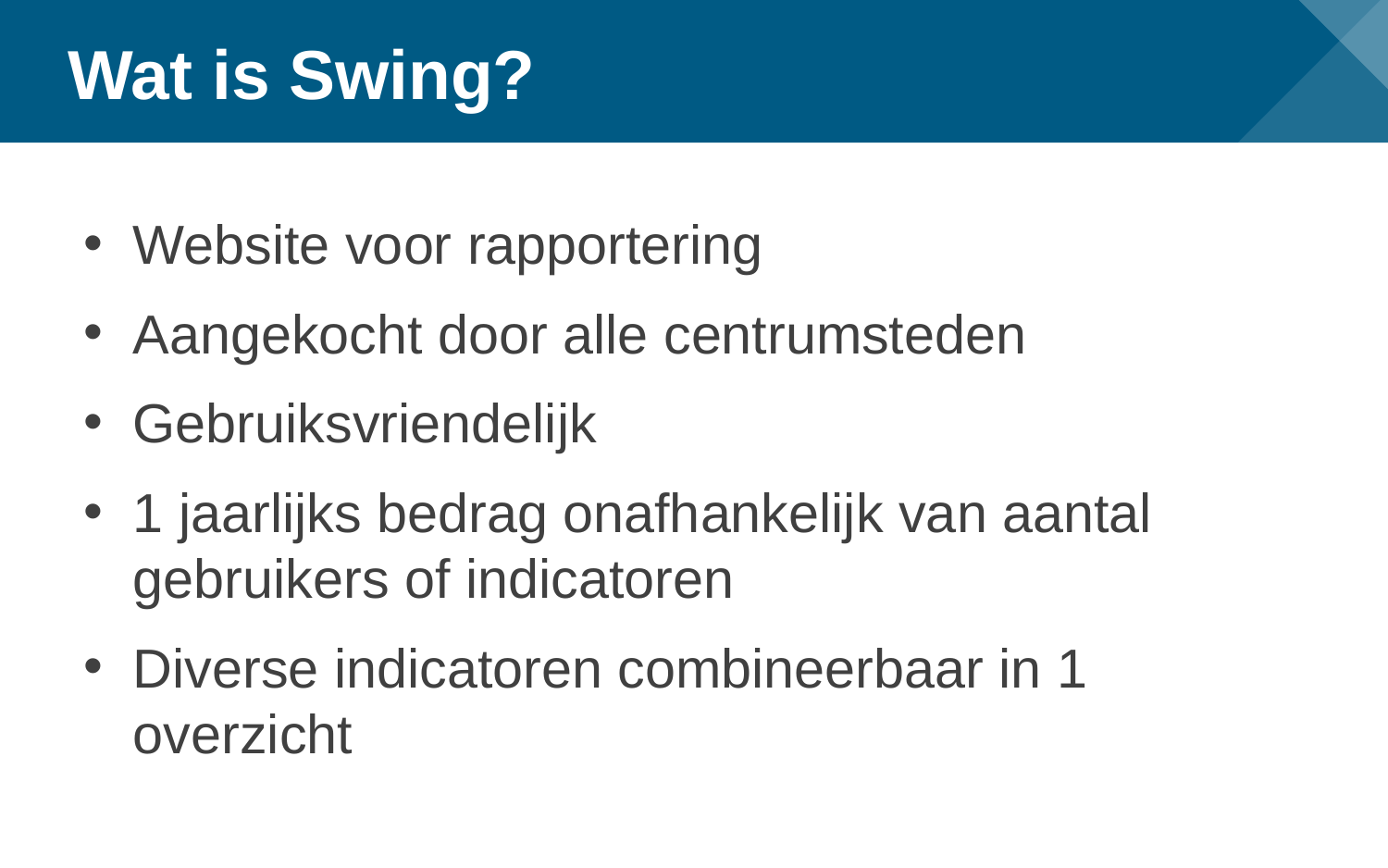

# Wat is Swing?
Website voor rapportering
Aangekocht door alle centrumsteden
Gebruiksvriendelijk
1 jaarlijks bedrag onafhankelijk van aantal gebruikers of indicatoren
Diverse indicatoren combineerbaar in 1 overzicht